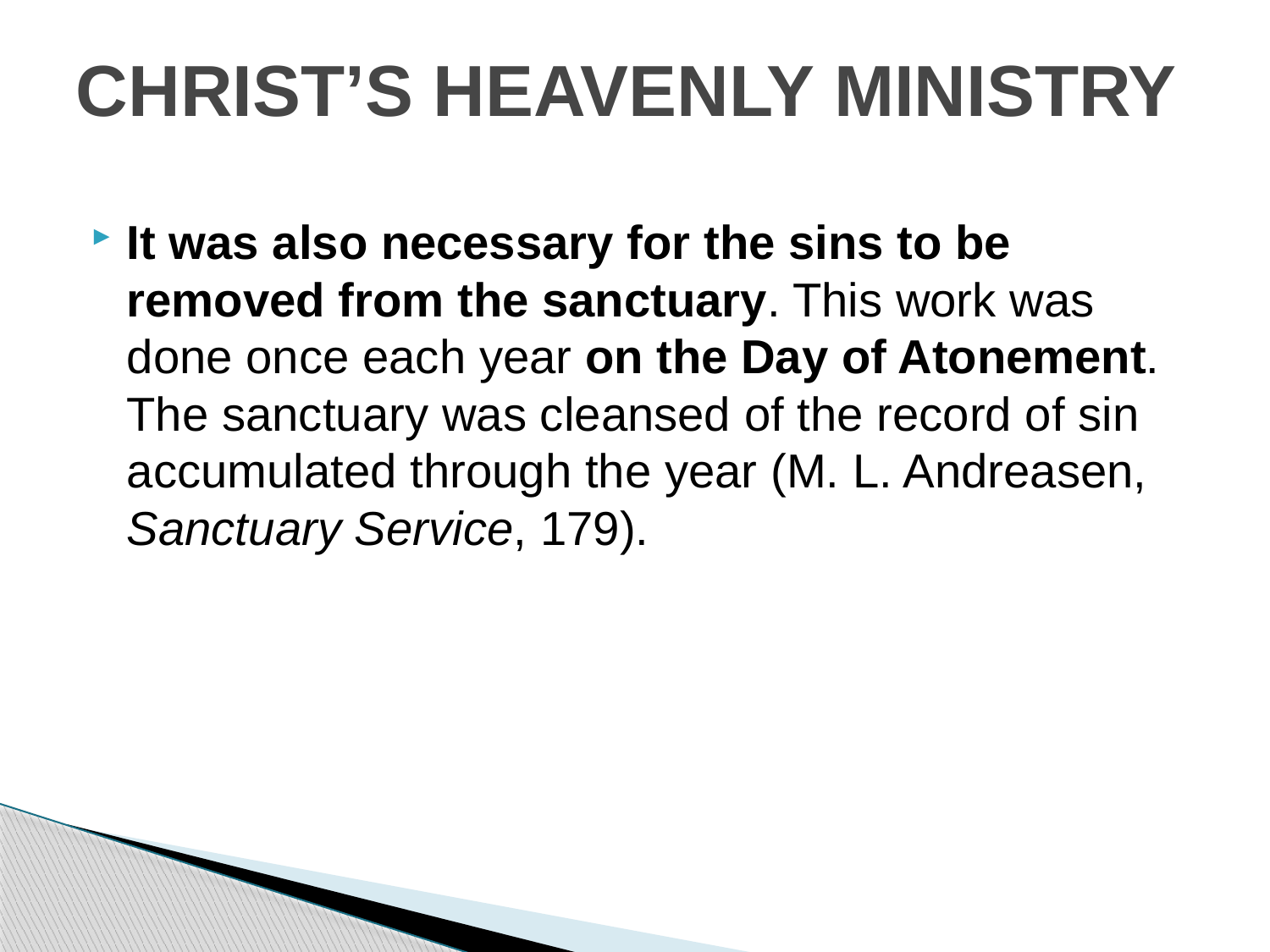

# CHRIST’S HEAVENLY MINISTRY
It was also necessary for the sins to be removed from the sanctuary. This work was done once each year on the Day of Atonement. The sanctuary was cleansed of the record of sin accumulated through the year (M. L. Andreasen, Sanctuary Service, 179).